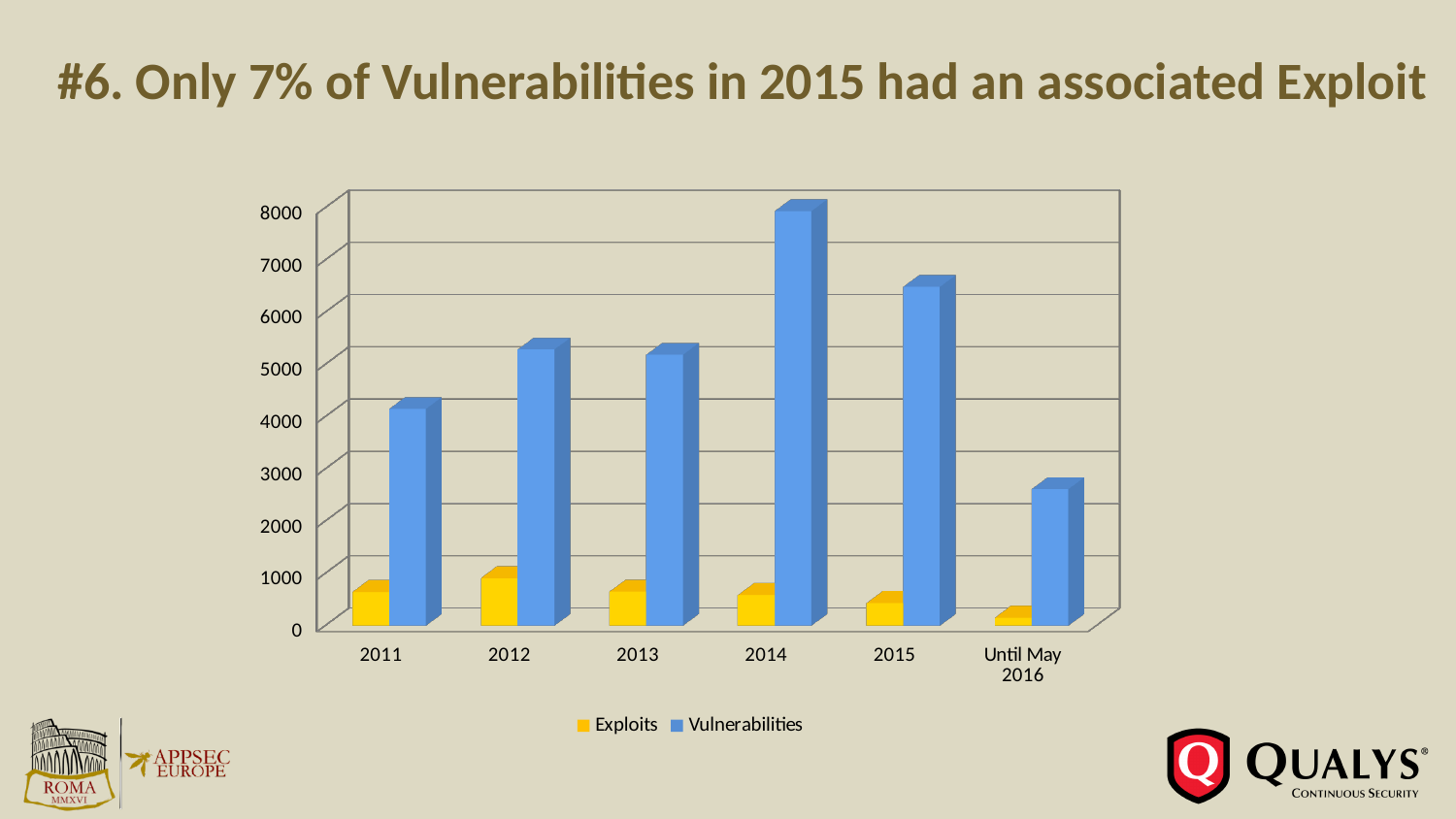

# #6. Only 7% of Vulnerabilities in 2015 had an associated Exploit

[unsupported chart]